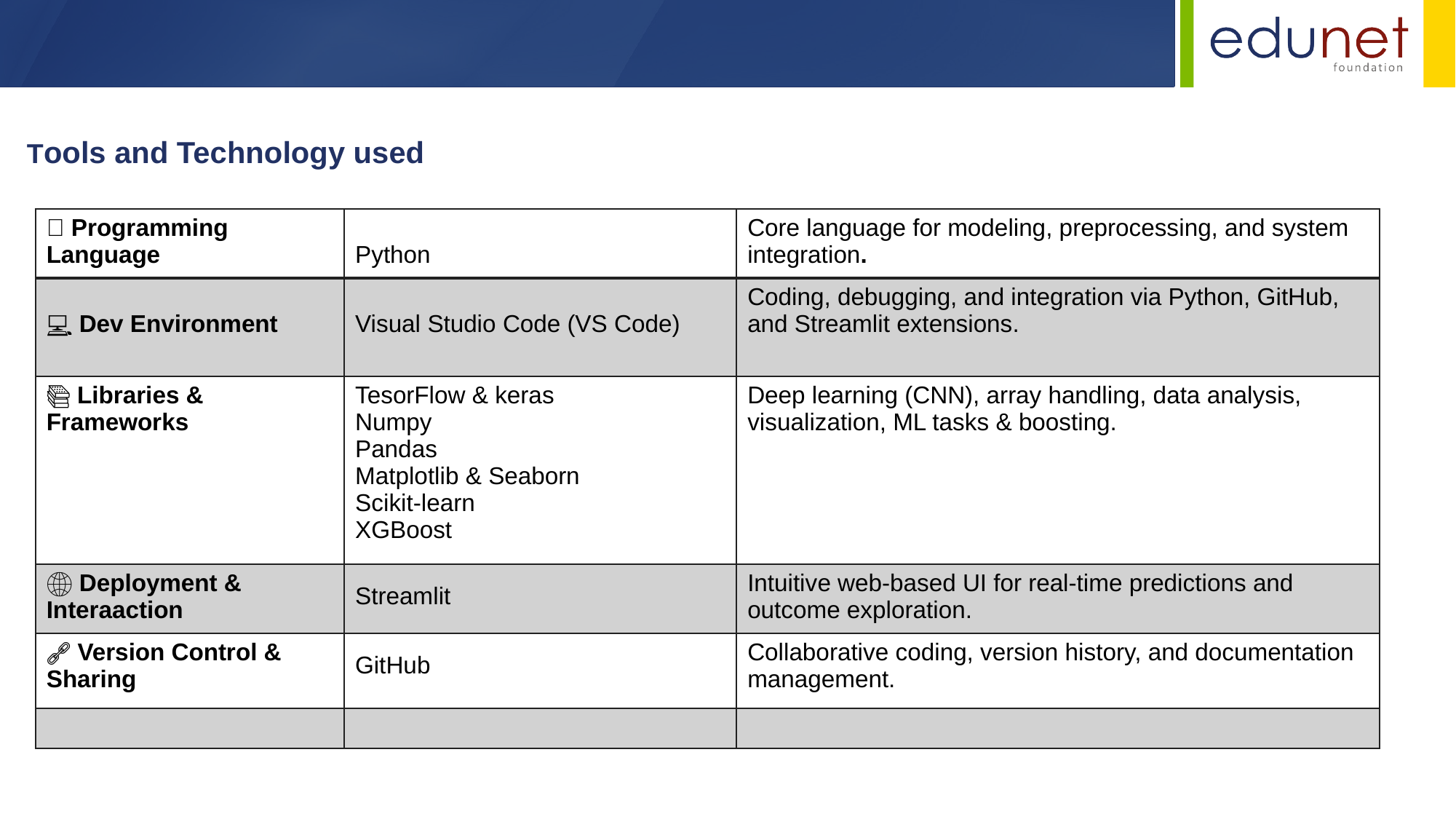

Tools and Technology used
| 🧰 Programming Language | Python | Core language for modeling, preprocessing, and system integration. |
| --- | --- | --- |
| 💻 Dev Environment | Visual Studio Code (VS Code) | Coding, debugging, and integration via Python, GitHub, and Streamlit extensions. |
| 📚 Libraries & Frameworks | TesorFlow & keras Numpy Pandas Matplotlib & Seaborn Scikit-learn XGBoost | Deep learning (CNN), array handling, data analysis, visualization, ML tasks & boosting. |
| 🌐 Deployment & Interaaction | Streamlit | Intuitive web-based UI for real-time predictions and outcome exploration. |
| 🔗 Version Control & Sharing | GitHub | Collaborative coding, version history, and documentation management. |
|  |  |  |